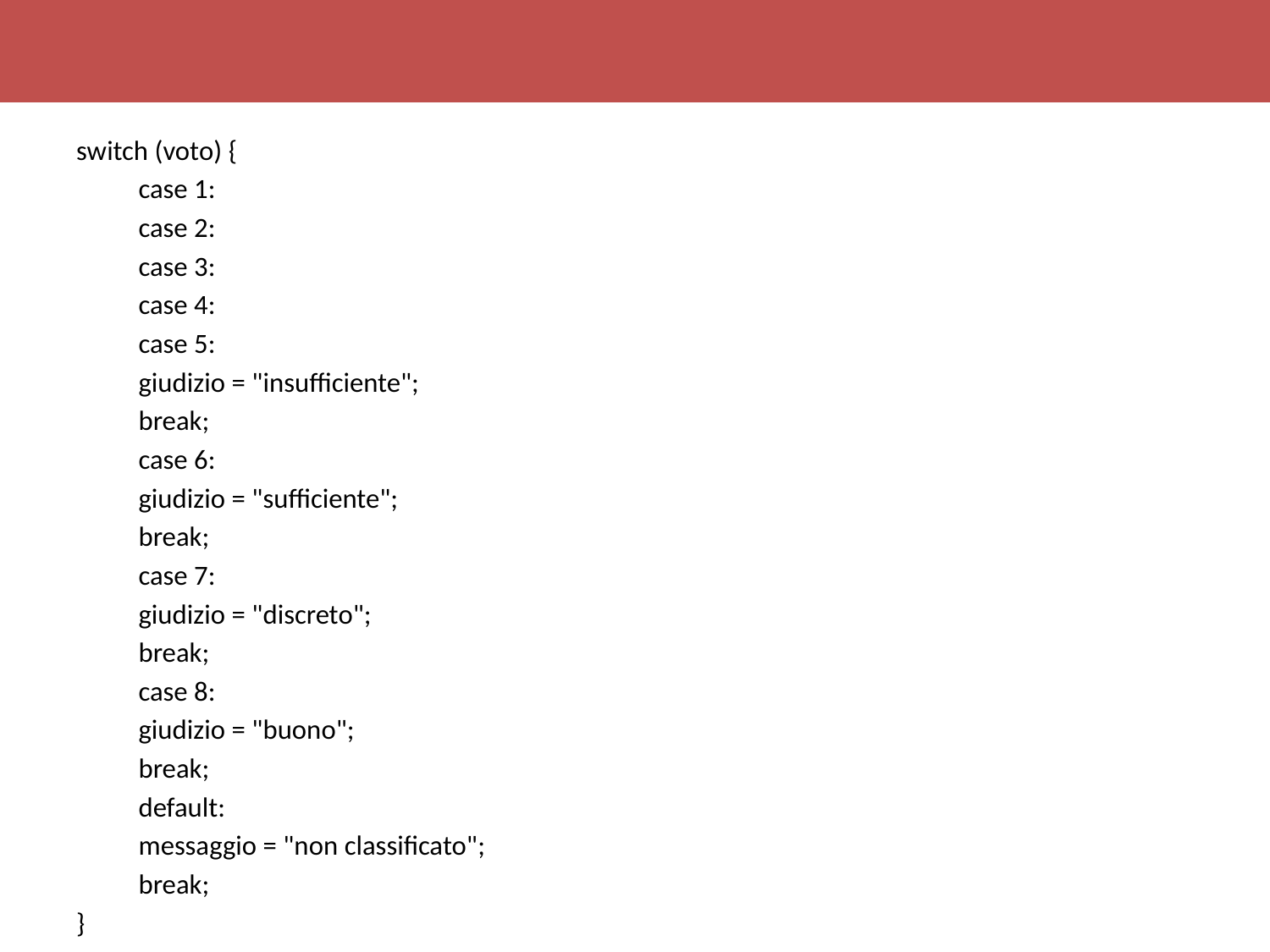

switch (voto) {
	case 1:
	case 2:
	case 3:
	case 4:
	case 5:
		giudizio = "insufficiente";
		break;
	case 6:
		giudizio = "sufficiente";
		break;
	case 7:
		giudizio = "discreto";
		break;
	case 8:
		giudizio = "buono";
		break;
	default:
		messaggio = "non classificato";
		break;
}